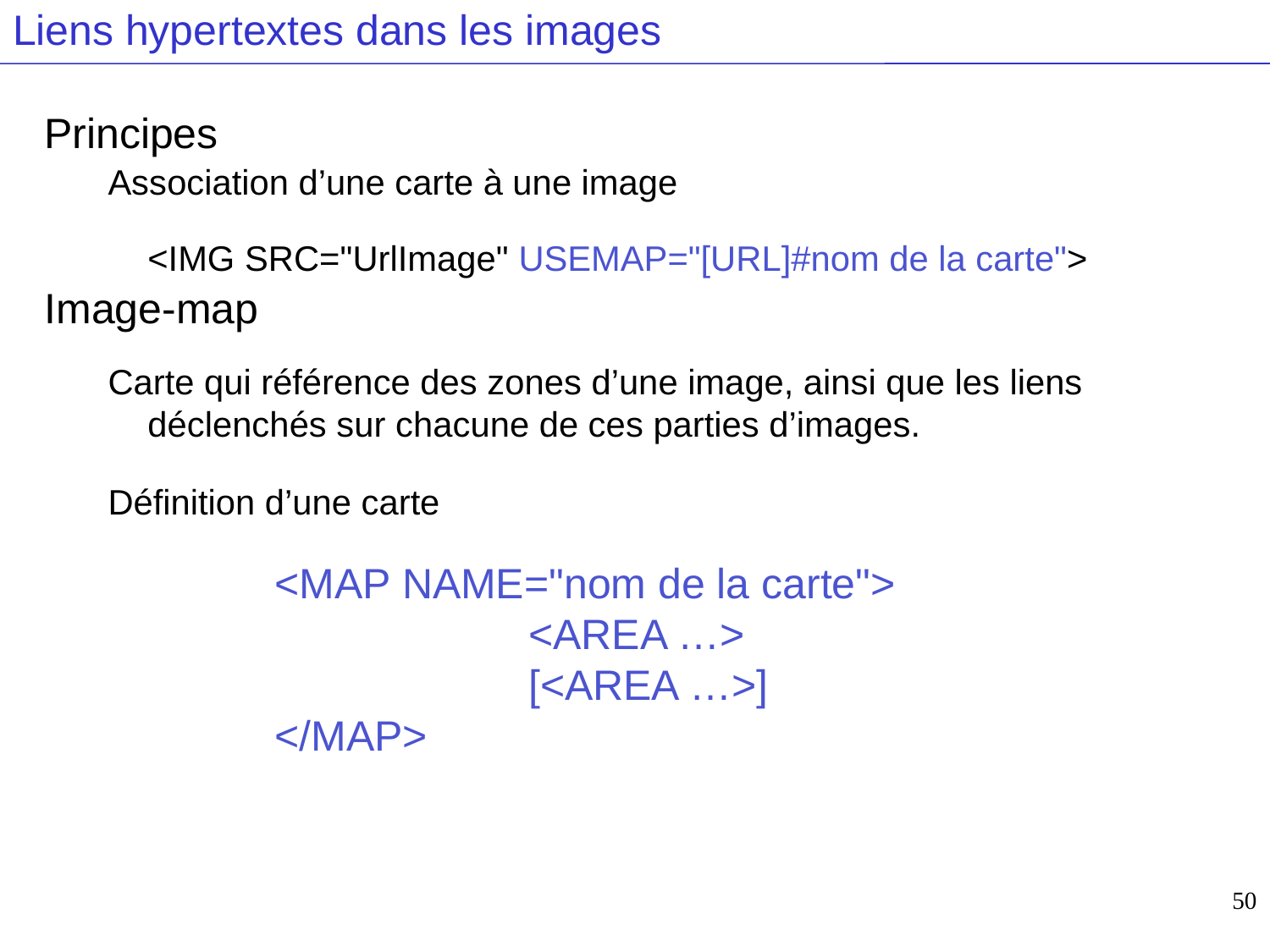

# Liens hypertextes dans les images
Principes
Association d’une carte à une image
<IMG SRC="UrlImage" USEMAP="[URL]#nom de la carte">
Image-map
Carte qui référence des zones d’une image, ainsi que les liens déclenchés sur chacune de ces parties d’images.
Définition d’une carte
		<MAP NAME="nom de la carte">
			<AREA …>
			[<AREA …>]
	</MAP>
50